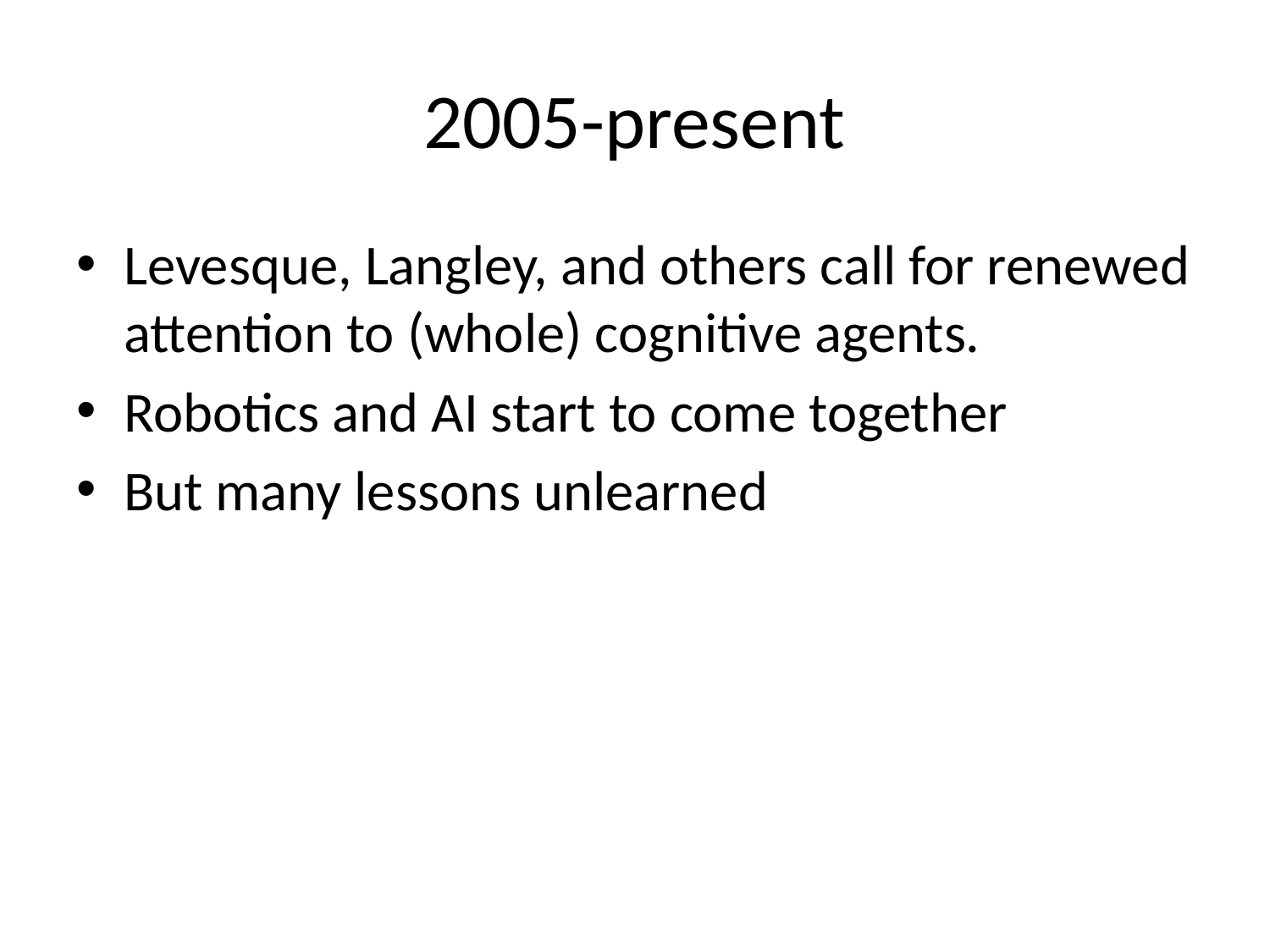

# 2005-present
Levesque, Langley, and others call for renewed attention to (whole) cognitive agents.
Robotics and AI start to come together
But many lessons unlearned